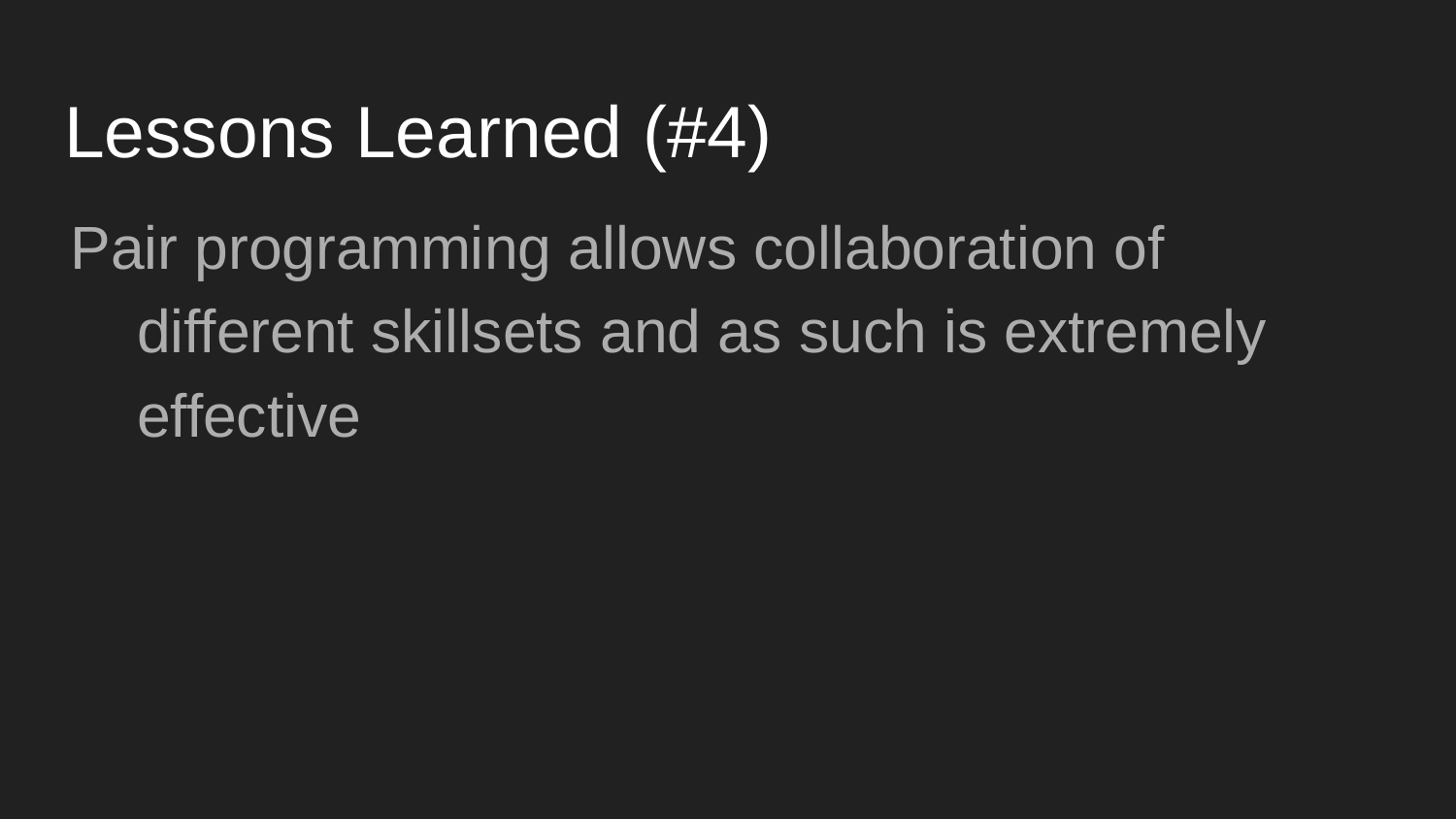

# Lessons Learned (#4)
Pair programming allows collaboration of different skillsets and as such is extremely effective